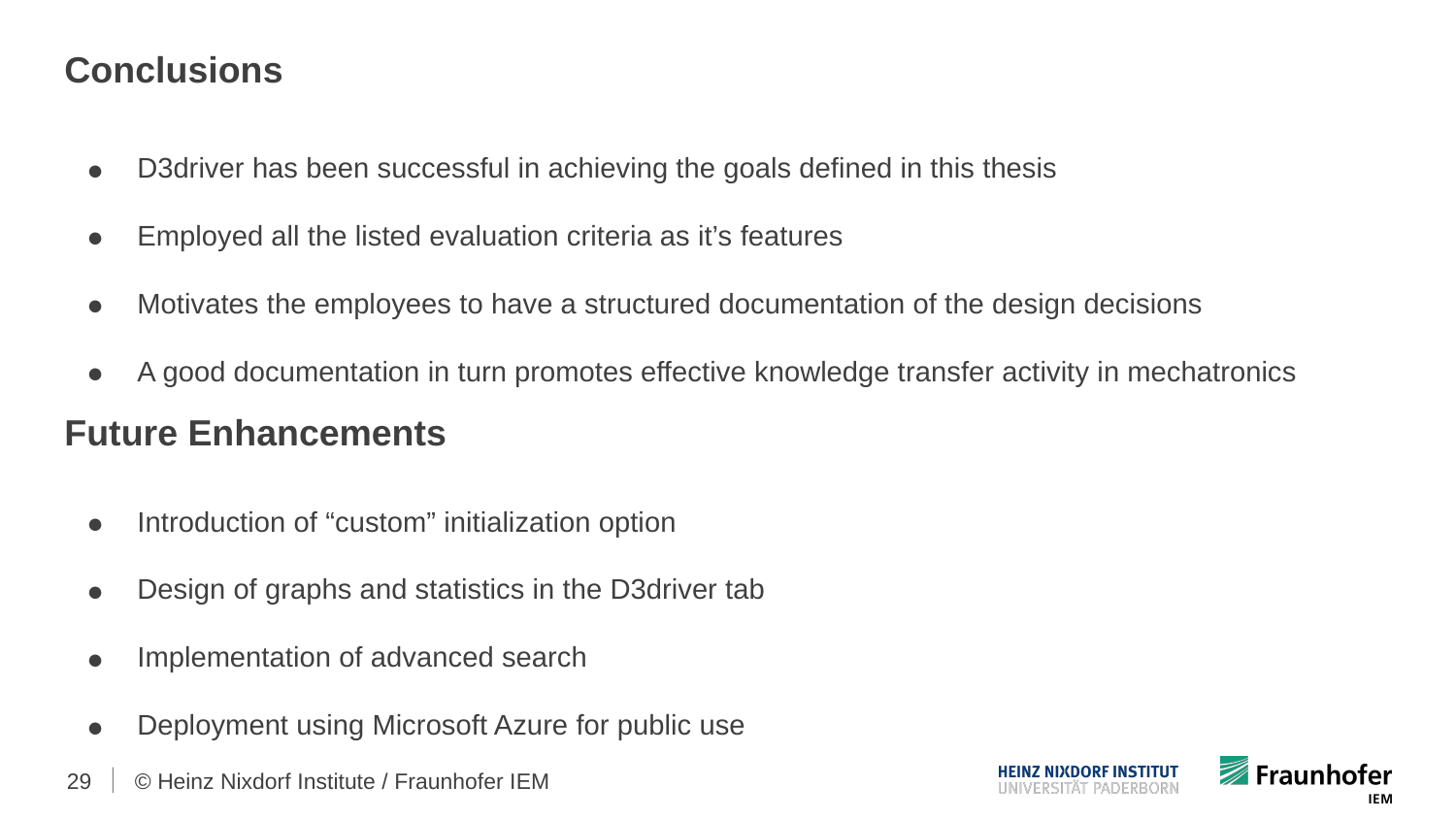

# Conclusions
D3driver has been successful in achieving the goals defined in this thesis
Employed all the listed evaluation criteria as it’s features
Motivates the employees to have a structured documentation of the design decisions
A good documentation in turn promotes effective knowledge transfer activity in mechatronics
Future Enhancements
Introduction of “custom” initialization option
Design of graphs and statistics in the D3driver tab
Implementation of advanced search
Deployment using Microsoft Azure for public use
29
© Heinz Nixdorf Institute / Fraunhofer IEM